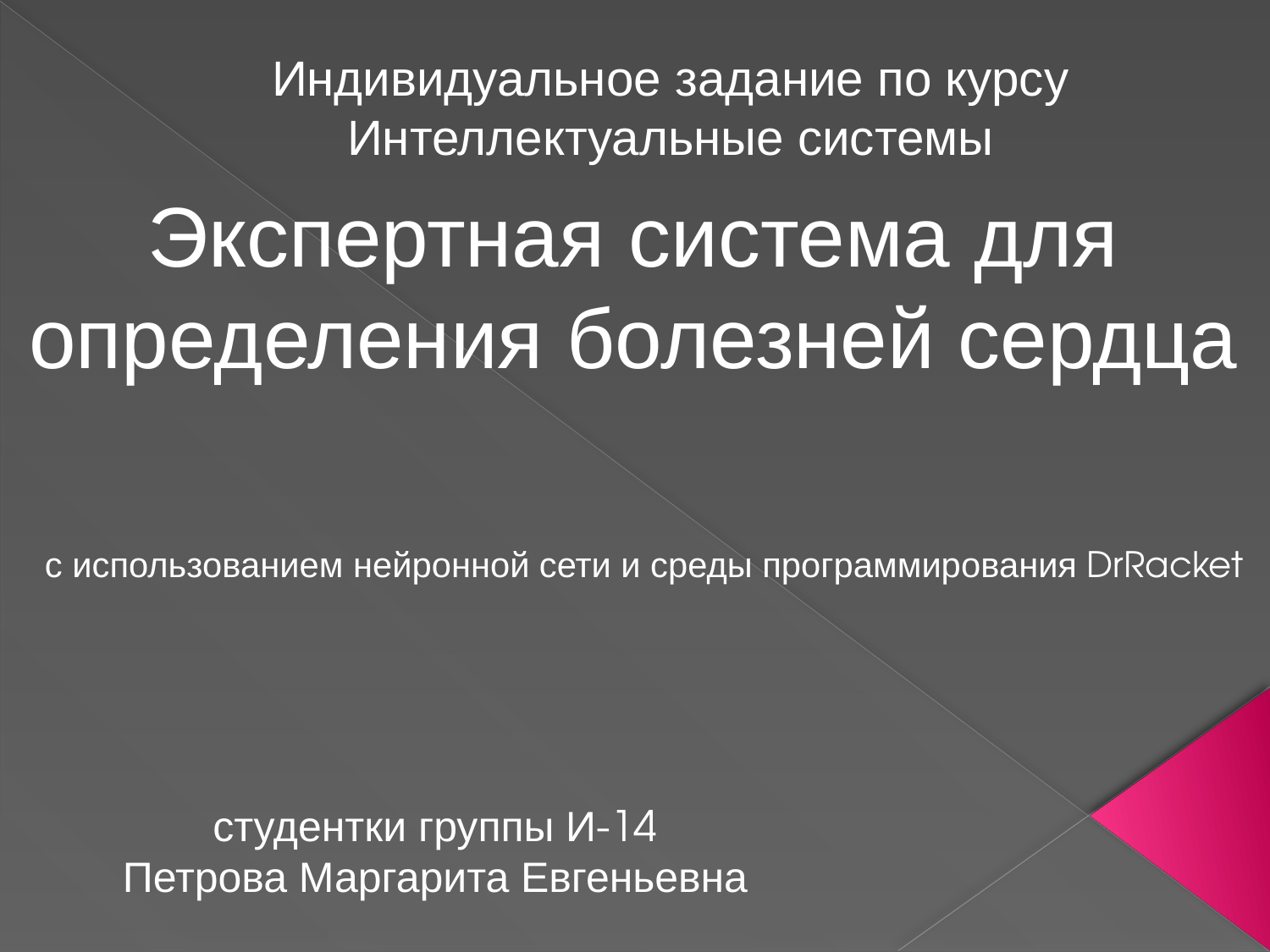

Индивидуальное задание по курсу
Интеллектуальные системы
Экспертная система для
определения болезней сердца
с использованием нейронной сети и среды программирования DrRacket
студентки группы И-14
Петрова Маргарита Евгеньевна